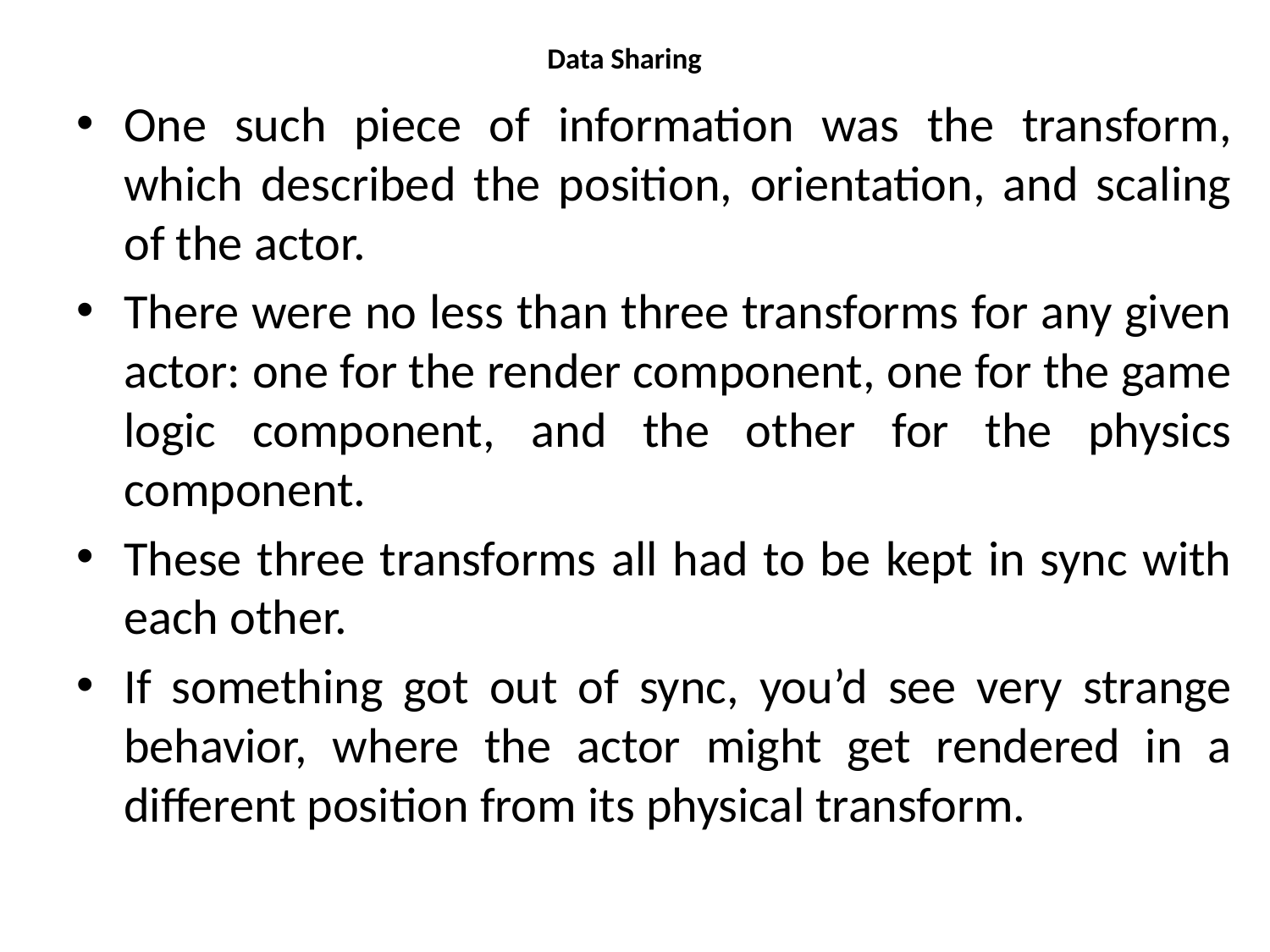

# Data Sharing
One such piece of information was the transform, which described the position, orientation, and scaling of the actor.
There were no less than three transforms for any given actor: one for the render component, one for the game logic component, and the other for the physics component.
These three transforms all had to be kept in sync with each other.
If something got out of sync, you’d see very strange behavior, where the actor might get rendered in a different position from its physical transform.